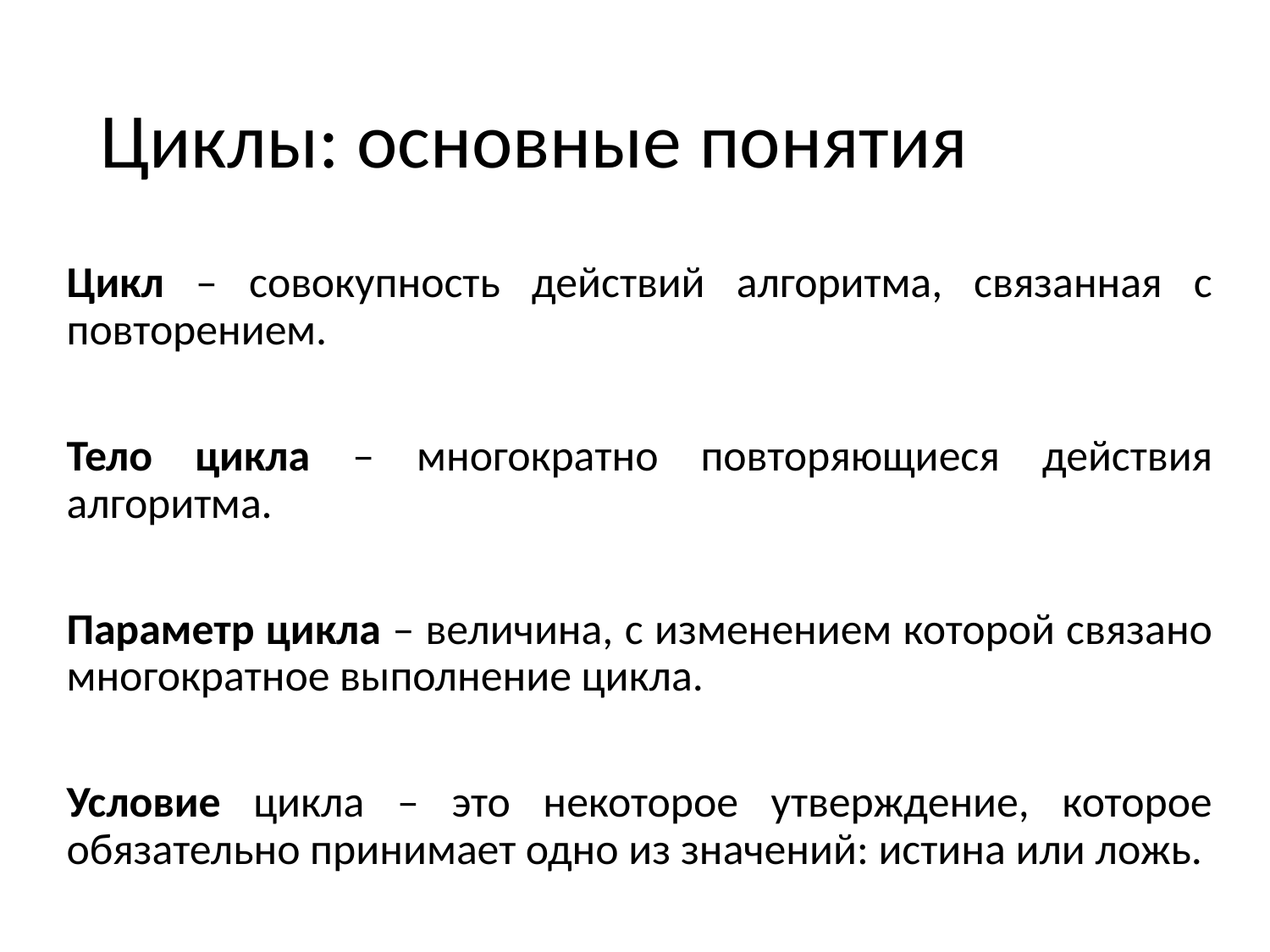

# Циклы: основные понятия
Цикл – совокупность действий алгоритма, связанная с повторением.

Тело цикла – многократно повторяющиеся действия алгоритма.

Параметр цикла – величина, с изменением которой связано многократное выполнение цикла.

Условие цикла – это некоторое утверждение, которое обязательно принимает одно из значений: истина или ложь.